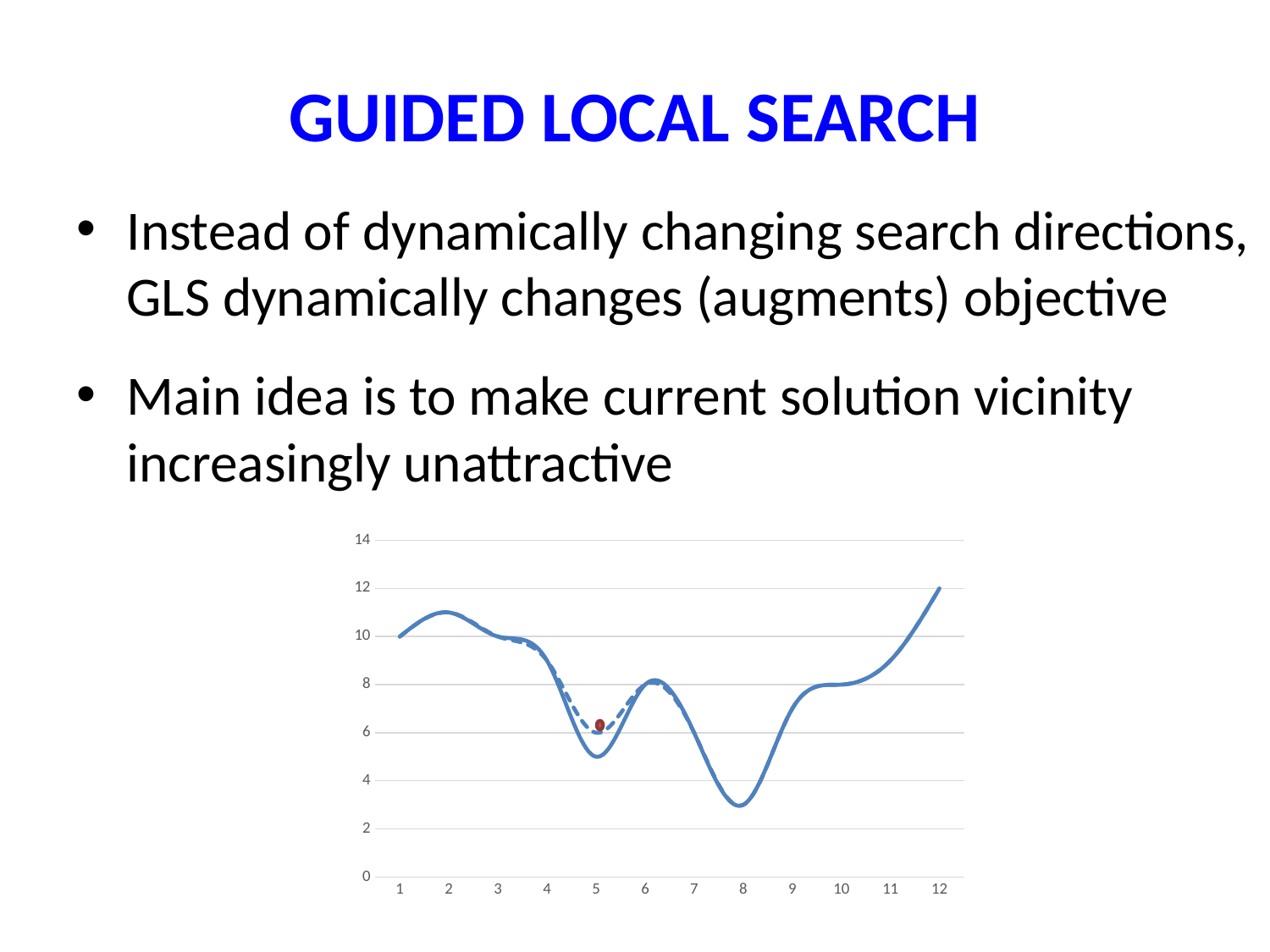

# GUIDED LOCAL SEARCH
Instead of dynamically changing search directions, GLS dynamically changes (augments) objective

Main idea is to make current solution vicinity increasingly unattractive

### Chart

| Category |  |  |
|---|---|---|